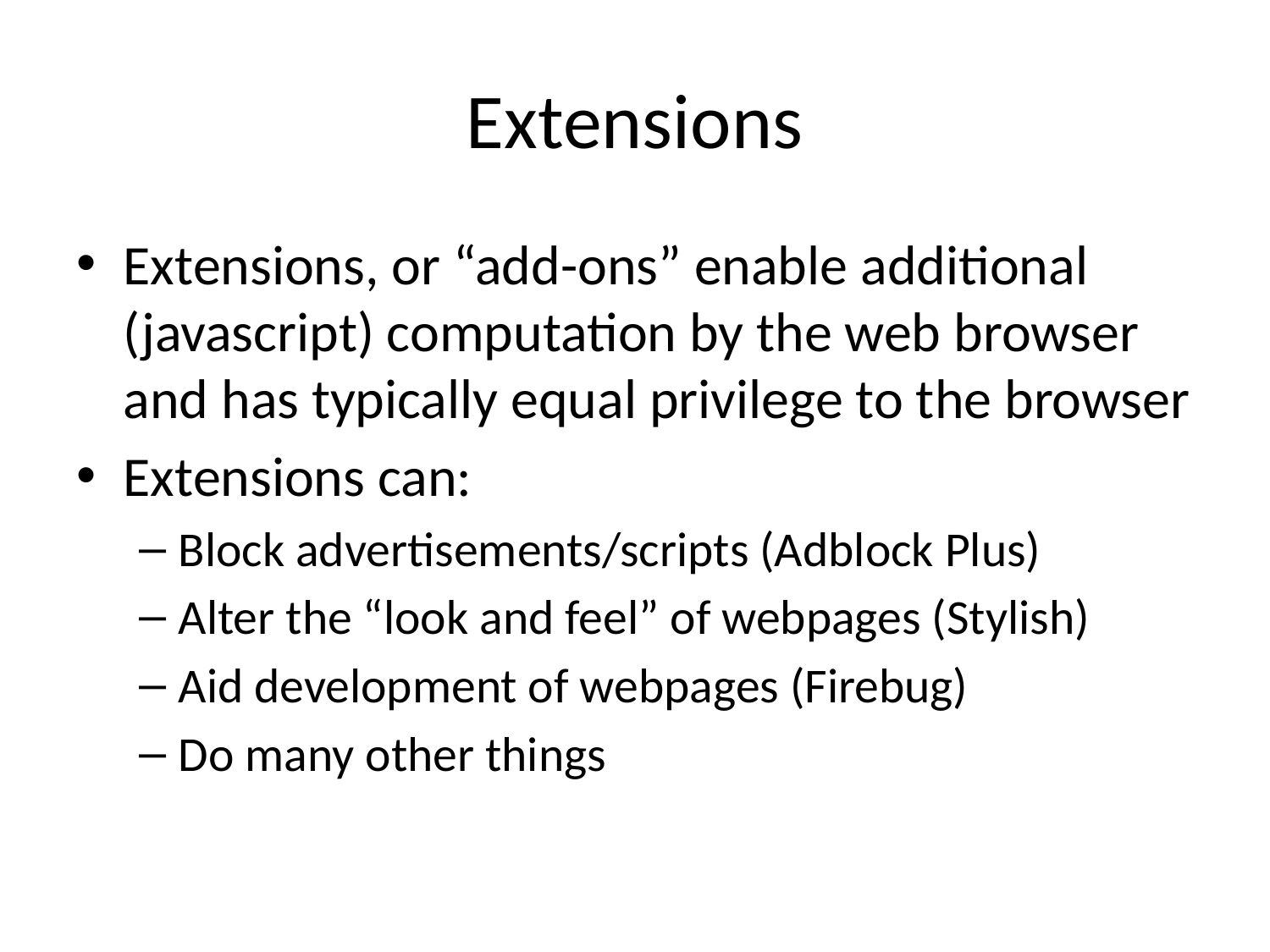

# Extensions
Extensions, or “add-ons” enable additional (javascript) computation by the web browser and has typically equal privilege to the browser
Extensions can:
Block advertisements/scripts (Adblock Plus)
Alter the “look and feel” of webpages (Stylish)
Aid development of webpages (Firebug)
Do many other things